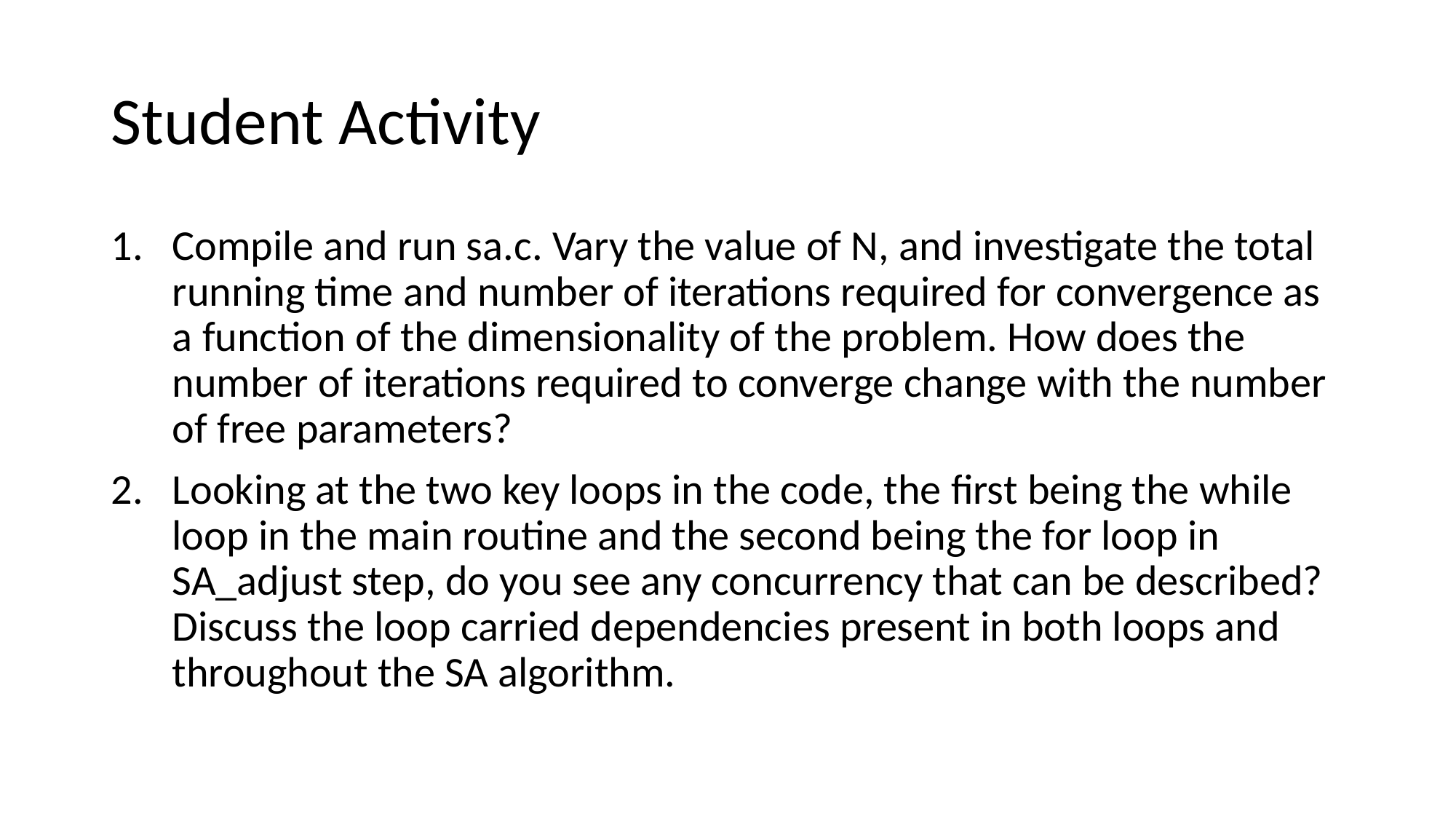

# Student Activity
Compile and run sa.c. Vary the value of N, and investigate the total running time and number of iterations required for convergence as a function of the dimensionality of the problem. How does the number of iterations required to converge change with the number of free parameters?
Looking at the two key loops in the code, the first being the while loop in the main routine and the second being the for loop in SA_adjust step, do you see any concurrency that can be described? Discuss the loop carried dependencies present in both loops and throughout the SA algorithm.